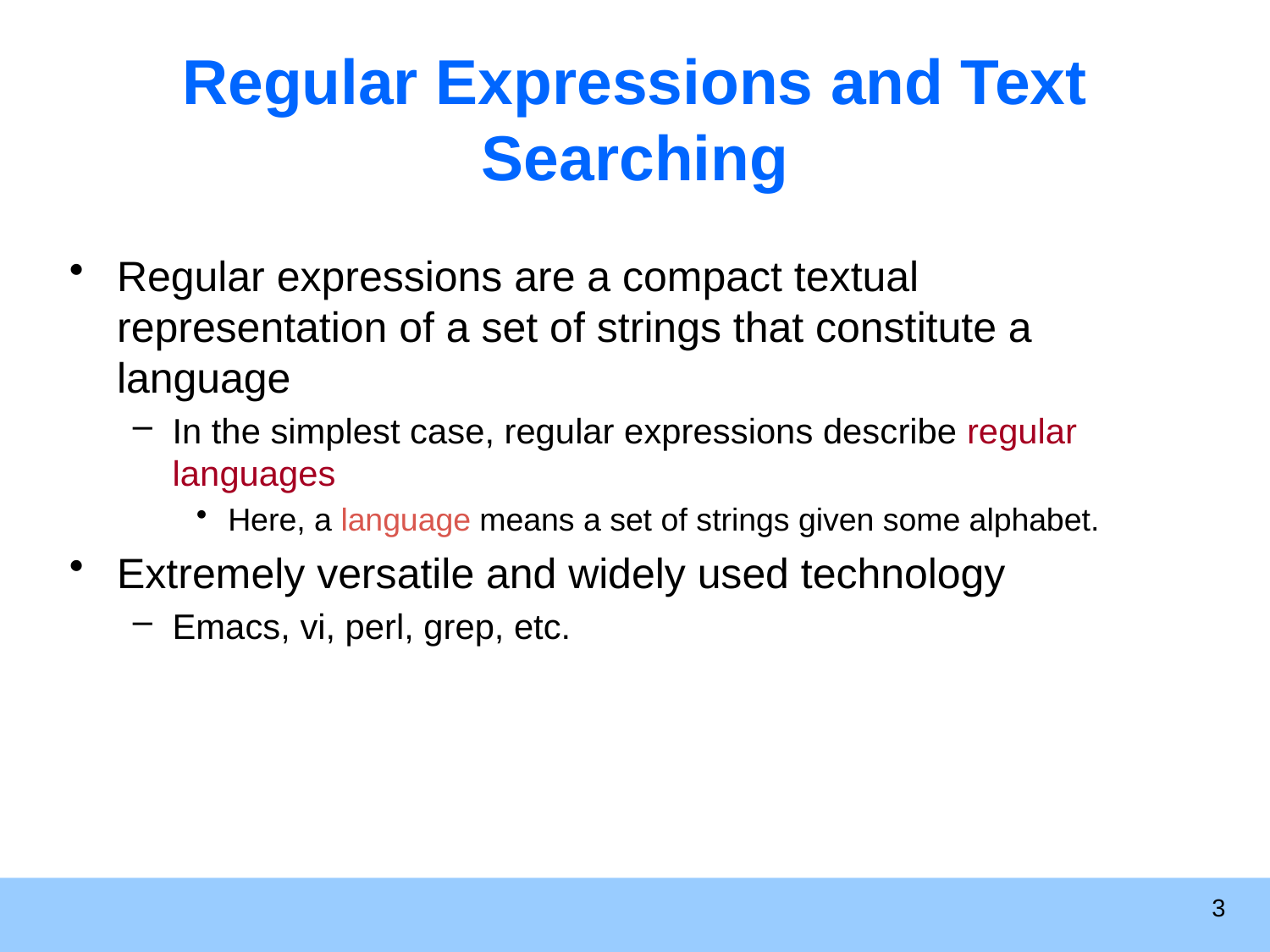

# Regular Expressions and Text Searching
Regular expressions are a compact textual representation of a set of strings that constitute a language
In the simplest case, regular expressions describe regular languages
Here, a language means a set of strings given some alphabet.
Extremely versatile and widely used technology
Emacs, vi, perl, grep, etc.

3